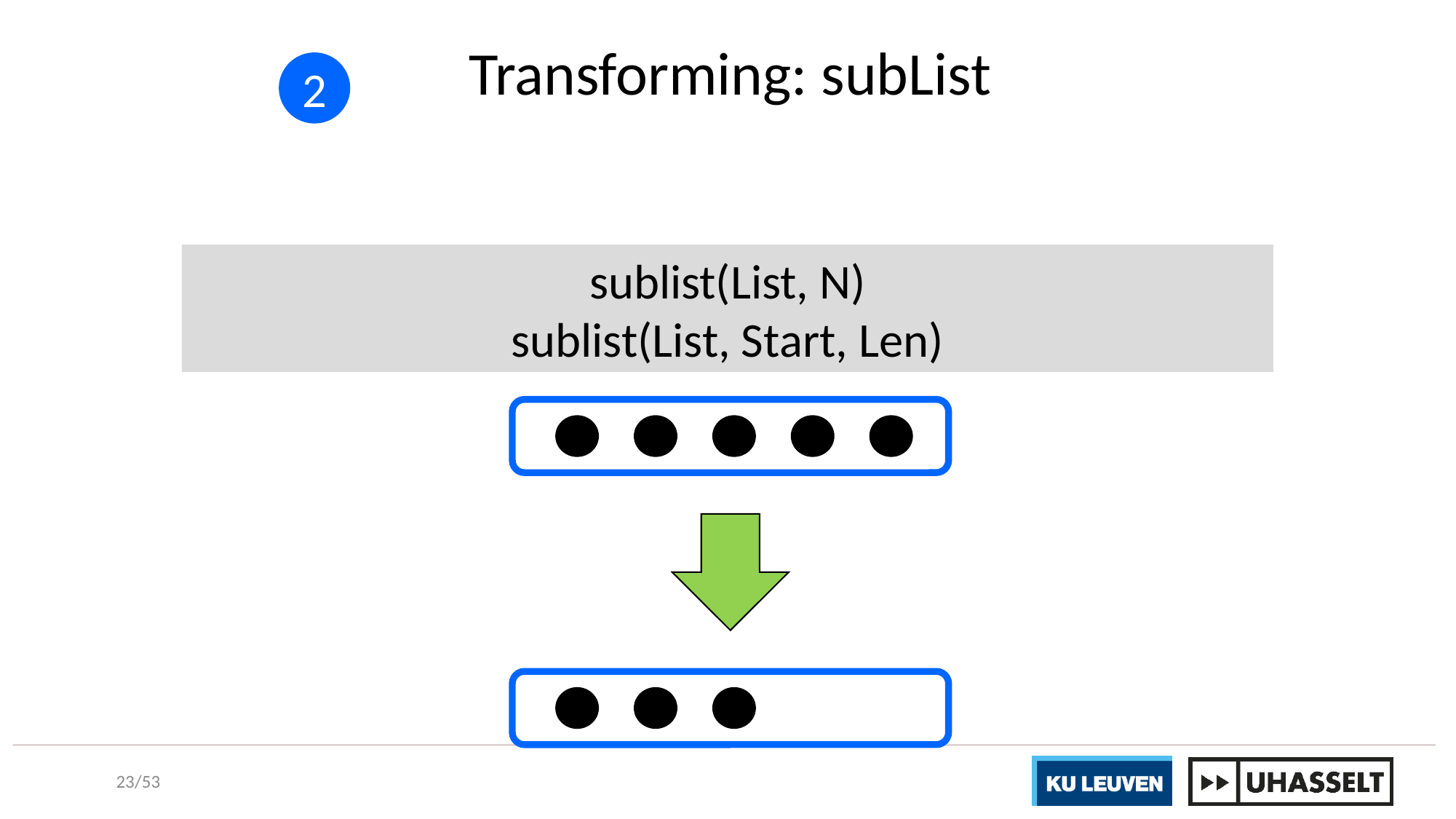

# Transforming: subList
2

sublist(List, N)
sublist(List, Start, Len)

23/53